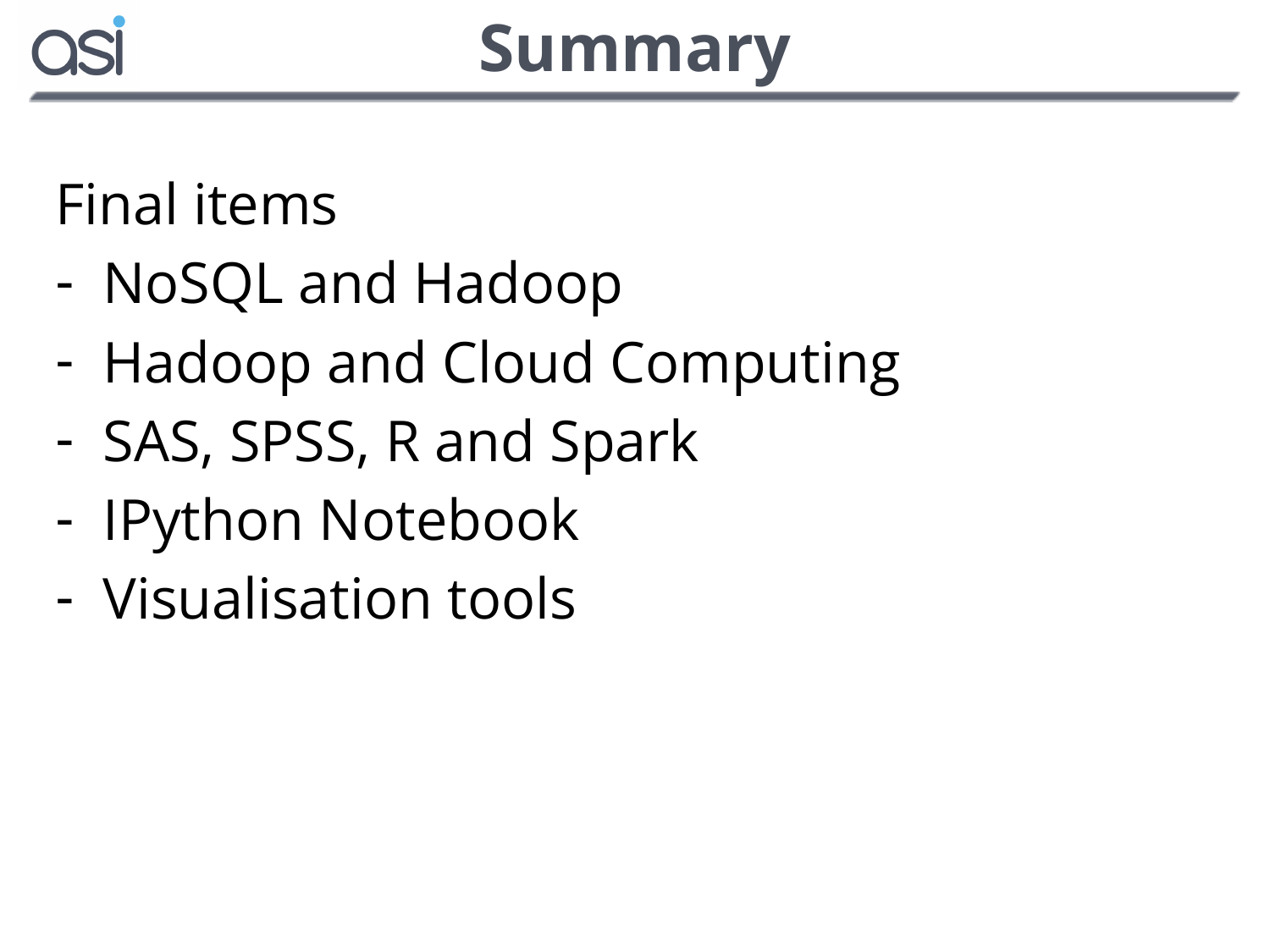

# Summary
Final items
NoSQL and Hadoop
Hadoop and Cloud Computing
SAS, SPSS, R and Spark
IPython Notebook
Visualisation tools